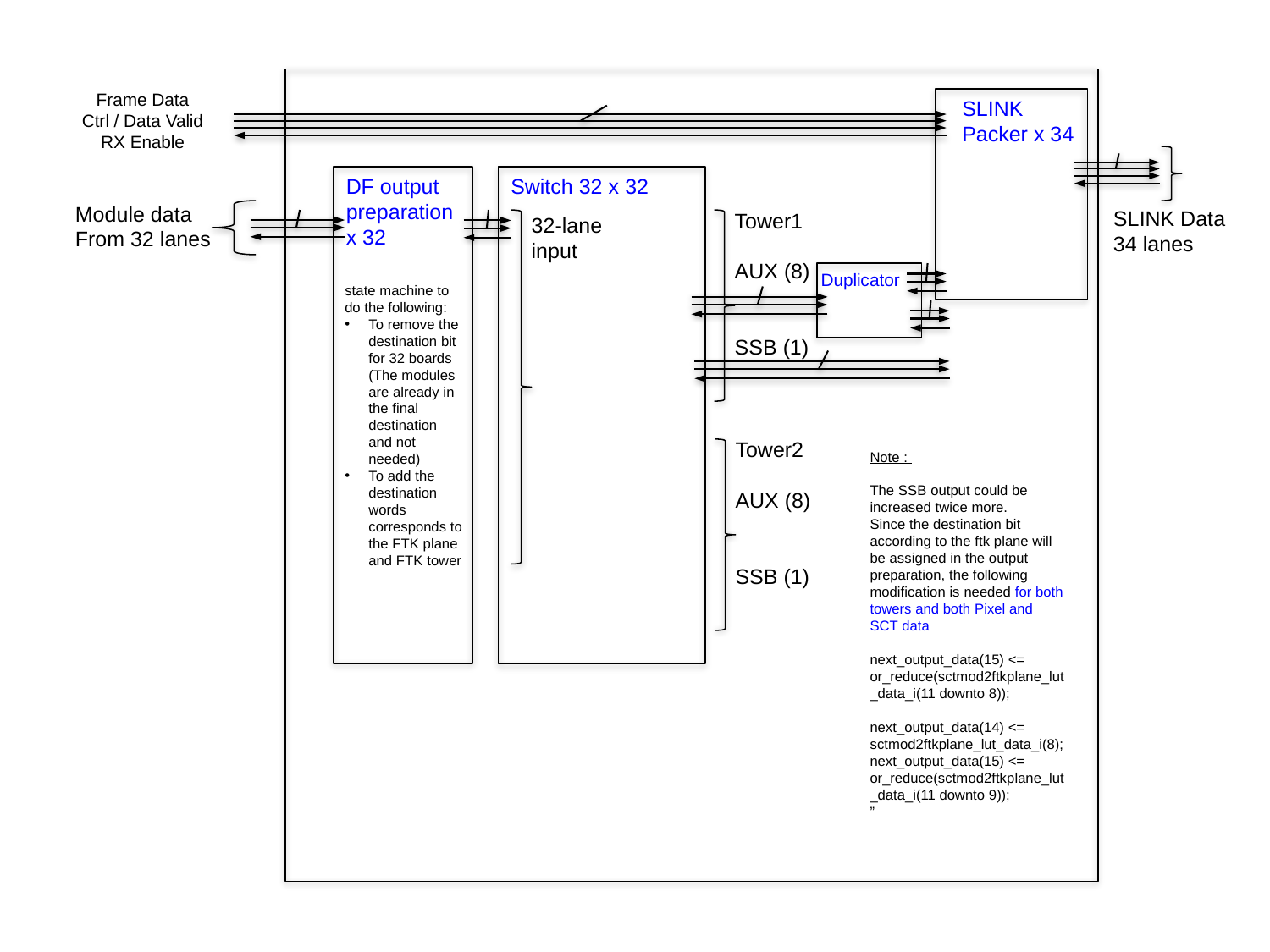

Frame Data
Ctrl / Data Valid
RX Enable

SLINK
Packer x 34

DF output
preparation
x 32
Switch 32 x 32
Module data From 32 lanes

SLINK Data
34 lanes
Tower1

AUX (8)

SSB (1)

32-lane
input
Duplicator

state machine to
do the following:
To remove the destination bit for 32 boards
(The modules are already in the final destination and not needed)
To add the destination words corresponds to the FTK plane and FTK tower
Tower2

AUX (8)

SSB (1)

Note :

The SSB output could be increased twice more.
Since the destination bit according to the ftk plane will be assigned in the output preparation, the following modification is needed for both towers and both Pixel and SCT data

next_output_data(15) <= or_reduce(sctmod2ftkplane_lut_data_i(11 downto 8));

next_output_data(14) <= sctmod2ftkplane_lut_data_i(8);
next_output_data(15) <= or_reduce(sctmod2ftkplane_lut_data_i(11 downto 9));
”